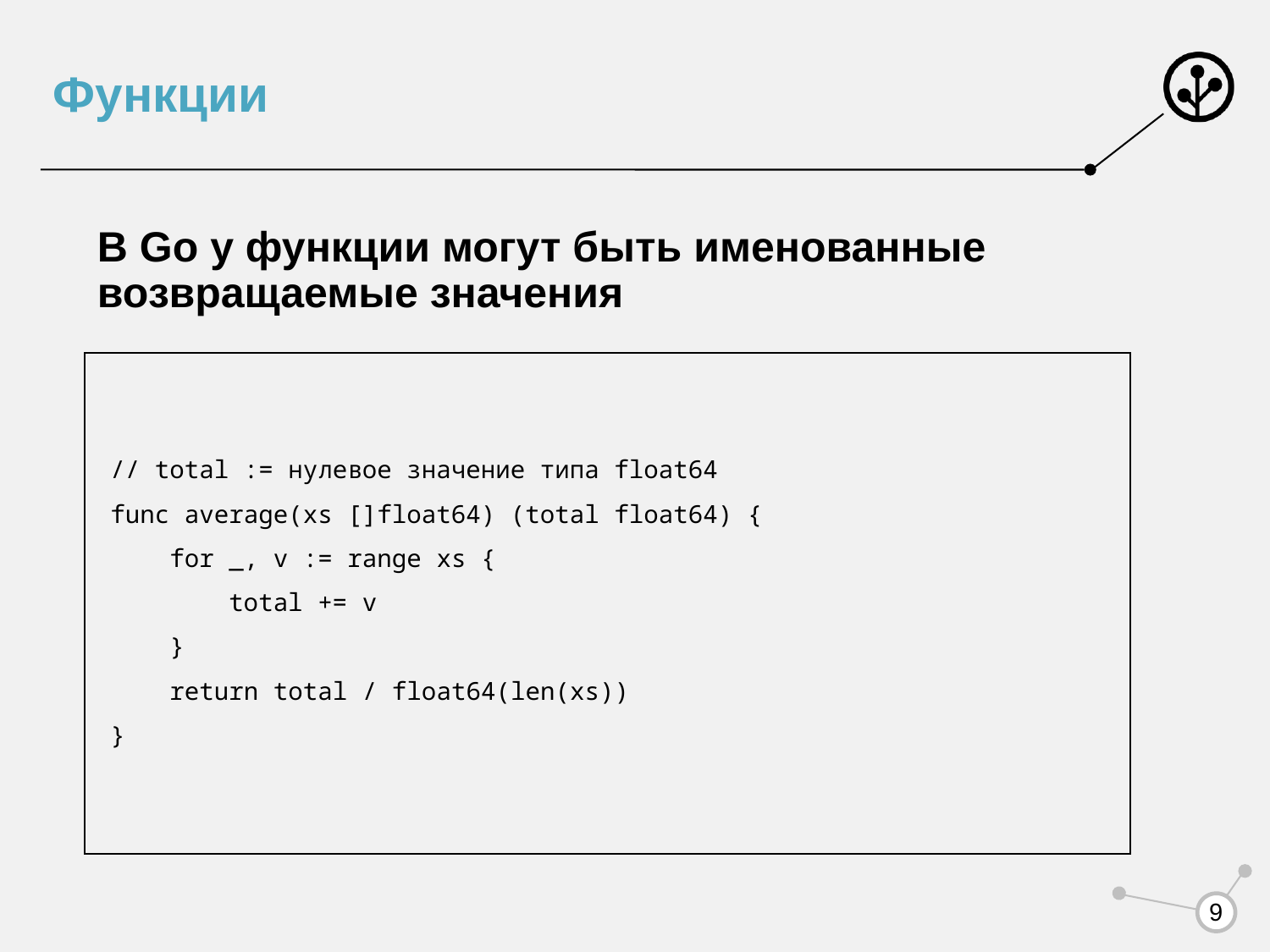

# Функции
В Go у функции могут быть именованные возвращаемые значения
// total := нулевое значение типа float64
func average(xs []float64) (total float64) {
    for _, v := range xs {
        total += v
    }
    return total / float64(len(xs))
}
9